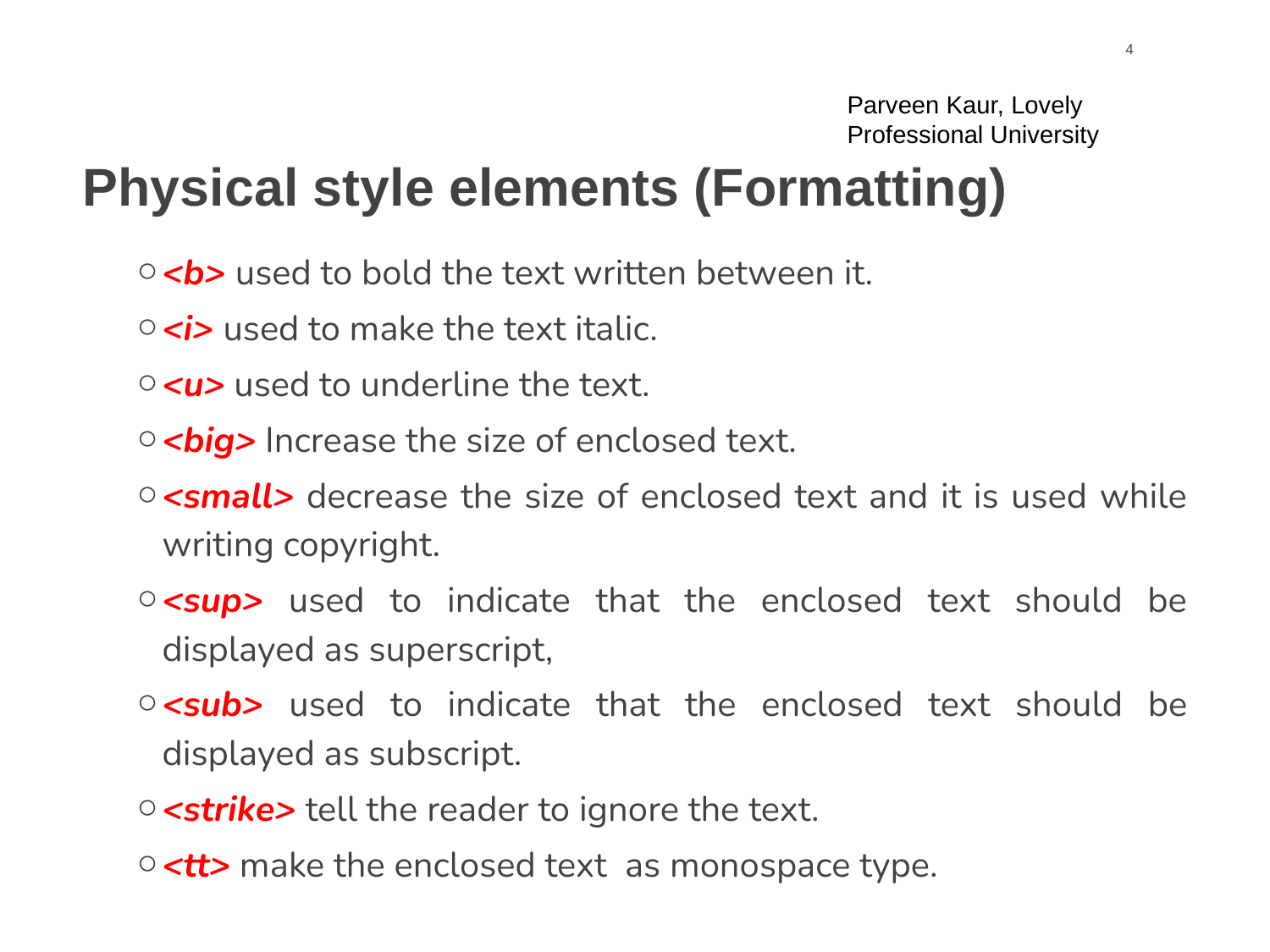

4
Parveen Kaur, Lovely Professional University
# Physical style elements (Formatting)
<b> used to bold the text written between it.
<i> used to make the text italic.
<u> used to underline the text.
<big> Increase the size of enclosed text.
<small> decrease the size of enclosed text and it is used while writing copyright.
<sup> used to indicate that the enclosed text should be displayed as superscript,
<sub> used to indicate that the enclosed text should be displayed as subscript.
<strike> tell the reader to ignore the text.
<tt> make the enclosed text  as monospace type.